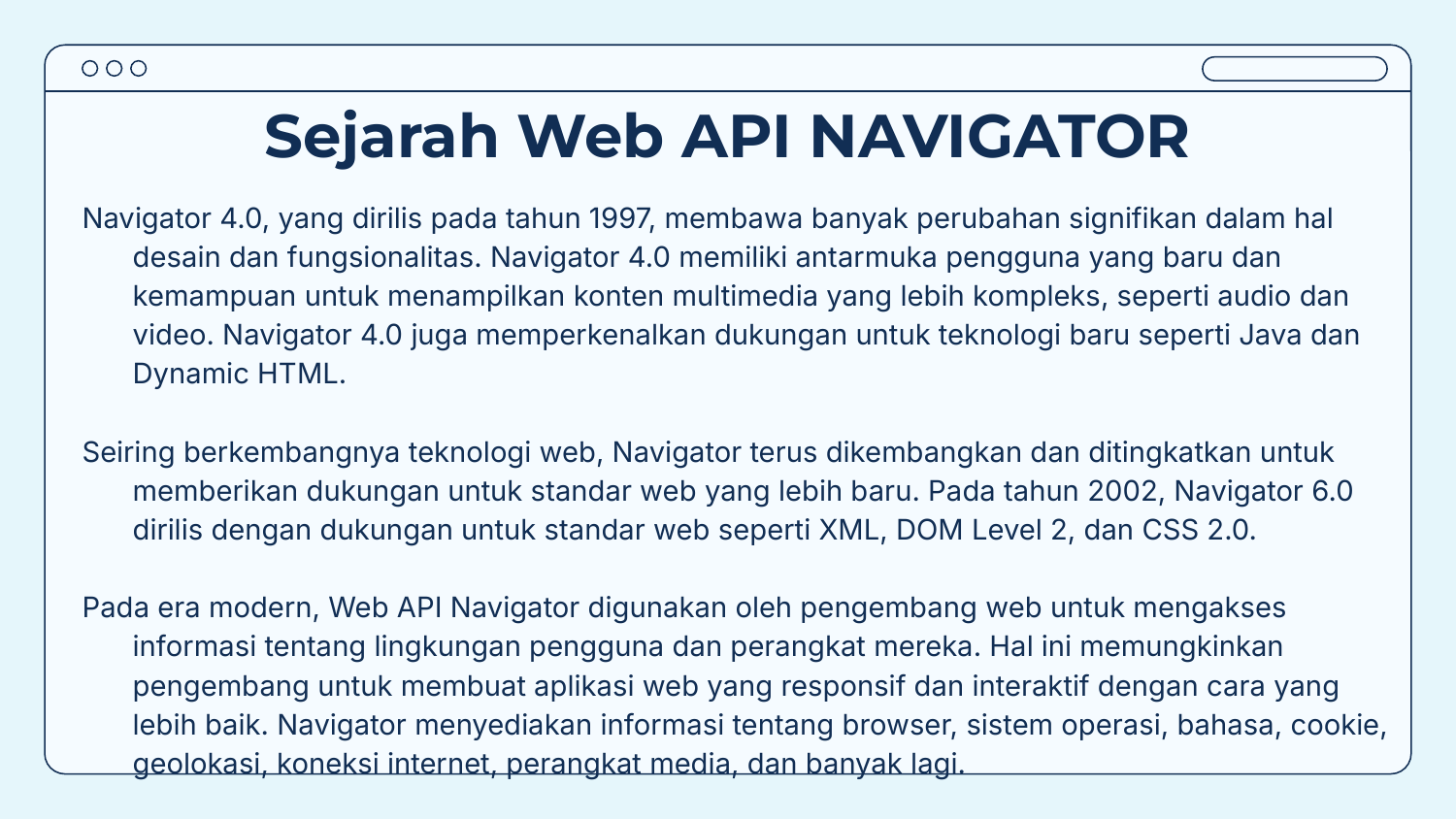

# Sejarah Web API NAVIGATOR
Navigator 4.0, yang dirilis pada tahun 1997, membawa banyak perubahan signifikan dalam hal desain dan fungsionalitas. Navigator 4.0 memiliki antarmuka pengguna yang baru dan kemampuan untuk menampilkan konten multimedia yang lebih kompleks, seperti audio dan video. Navigator 4.0 juga memperkenalkan dukungan untuk teknologi baru seperti Java dan Dynamic HTML.

Seiring berkembangnya teknologi web, Navigator terus dikembangkan dan ditingkatkan untuk memberikan dukungan untuk standar web yang lebih baru. Pada tahun 2002, Navigator 6.0 dirilis dengan dukungan untuk standar web seperti XML, DOM Level 2, dan CSS 2.0.

Pada era modern, Web API Navigator digunakan oleh pengembang web untuk mengakses informasi tentang lingkungan pengguna dan perangkat mereka. Hal ini memungkinkan pengembang untuk membuat aplikasi web yang responsif dan interaktif dengan cara yang lebih baik. Navigator menyediakan informasi tentang browser, sistem operasi, bahasa, cookie, geolokasi, koneksi internet, perangkat media, dan banyak lagi.